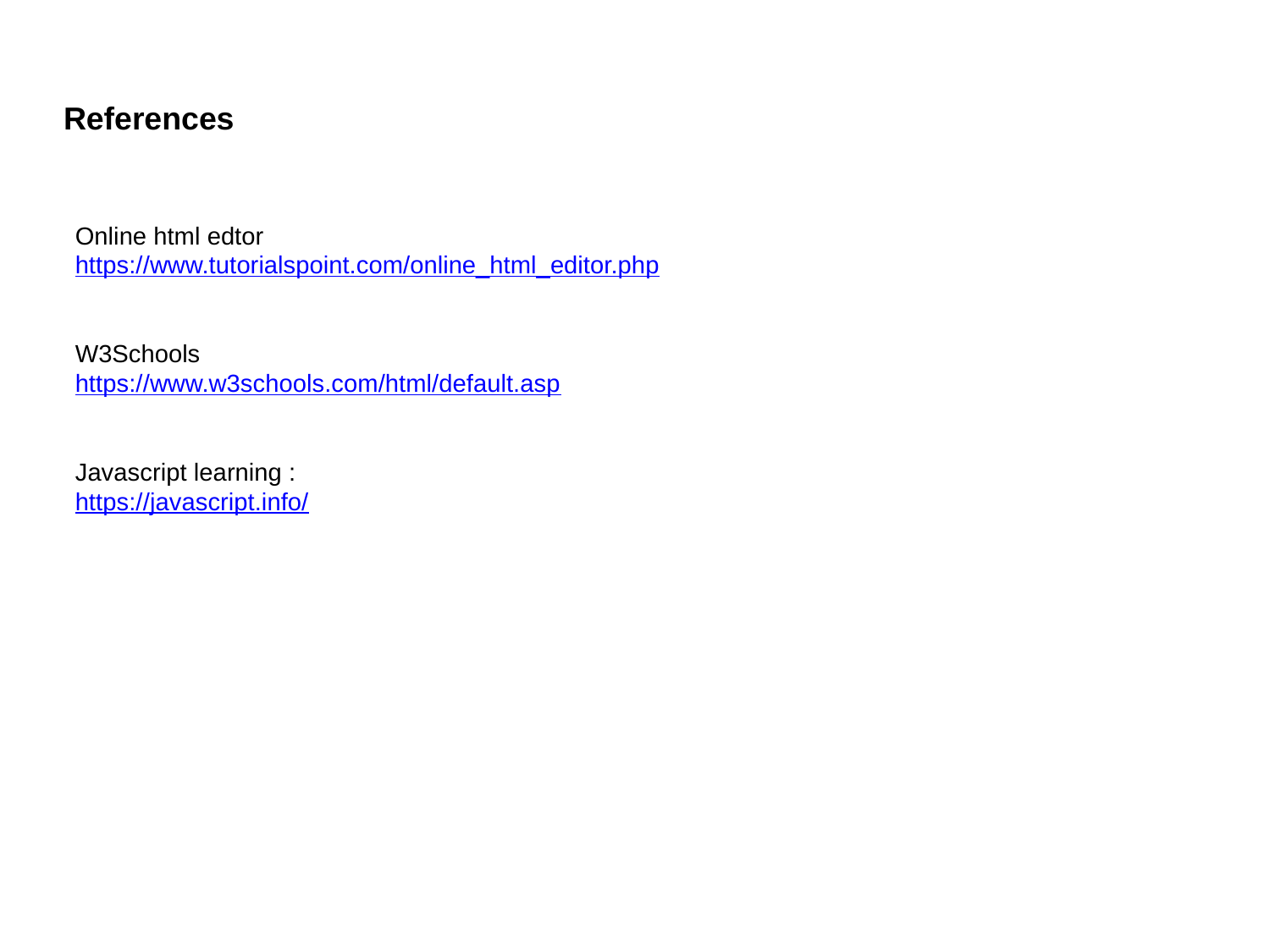

# References
Online html edtor
https://www.tutorialspoint.com/online_html_editor.php

W3Schools
https://www.w3schools.com/html/default.asp

Javascript learning :
https://javascript.info/